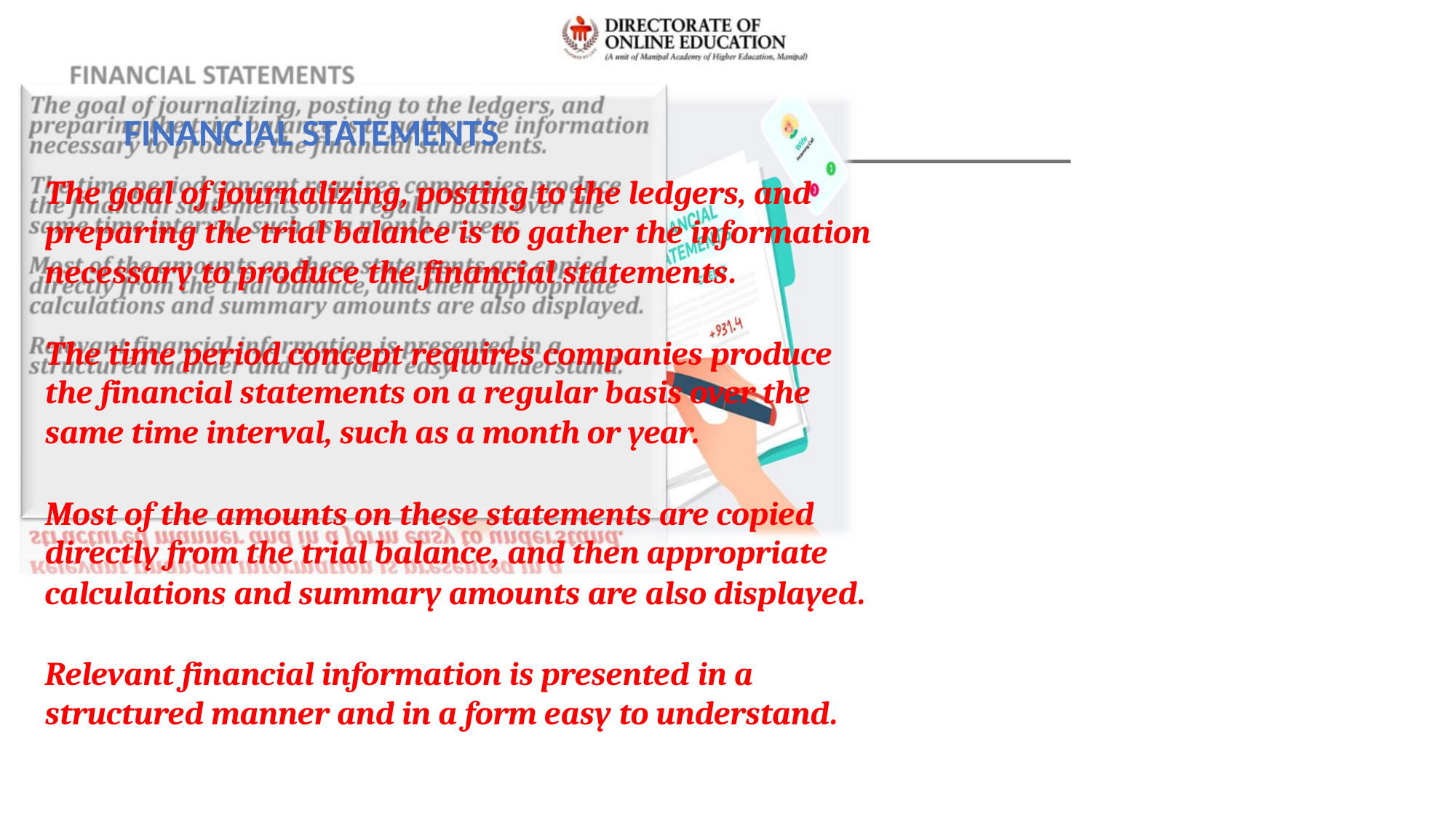

FINANCIAL STATEMENTS
The goal of journalizing, posting to the ledgers, and
preparing the trial balance is to gather the information
necessary to produce the financial statements.
The time period concept requires companies produce
the financial statements on a regular basis over the
same time interval, such as a month or year.
Most of the amounts on these statements are copied
directly from the trial balance, and then appropriate
calculations and summary amounts are also displayed.
Relevant financial information is presented in a
structured manner and in a form easy to understand.